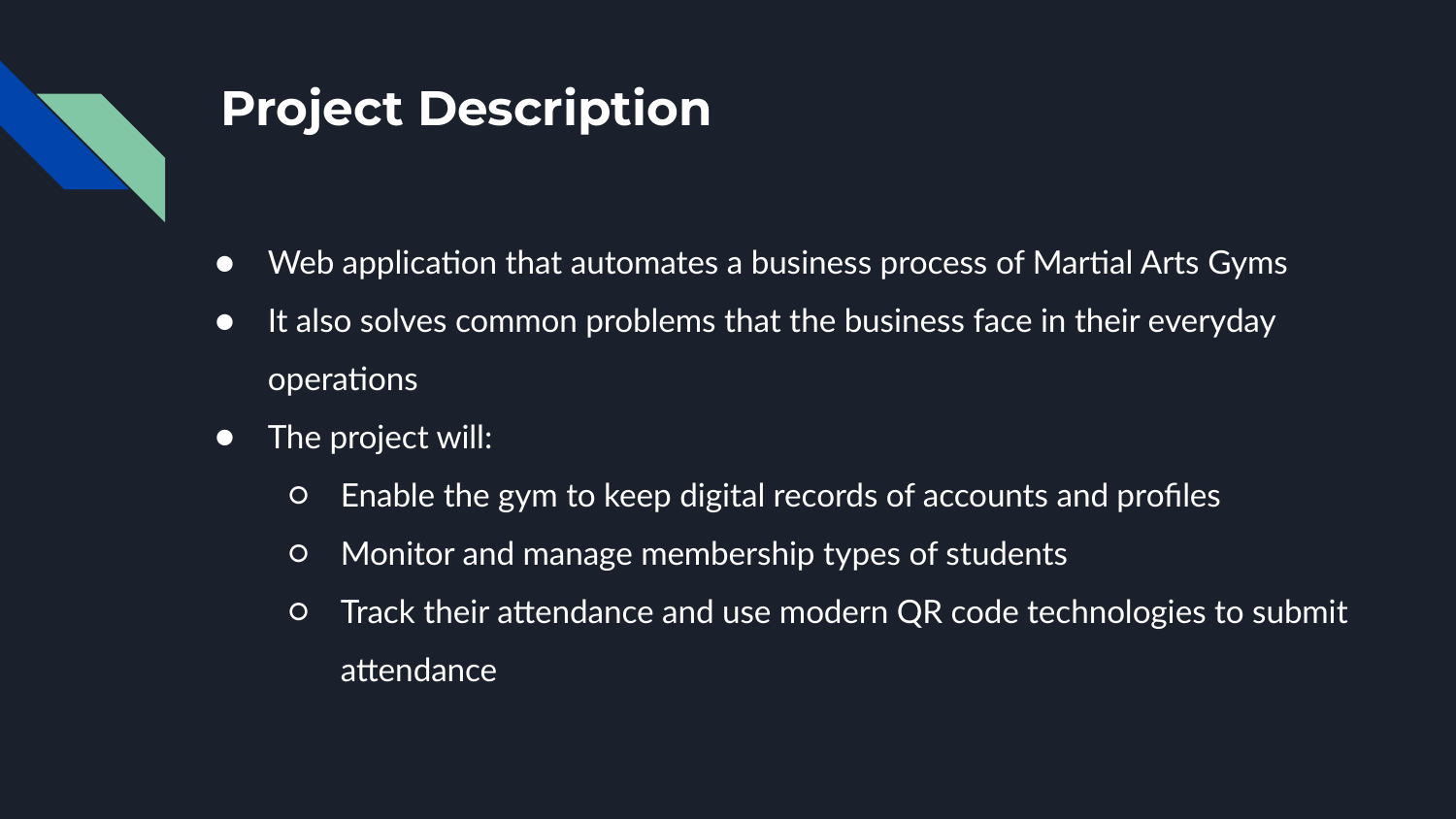

# Project Description
Web application that automates a business process of Martial Arts Gyms
It also solves common problems that the business face in their everyday operations
The project will:
Enable the gym to keep digital records of accounts and profiles
Monitor and manage membership types of students
Track their attendance and use modern QR code technologies to submit attendance